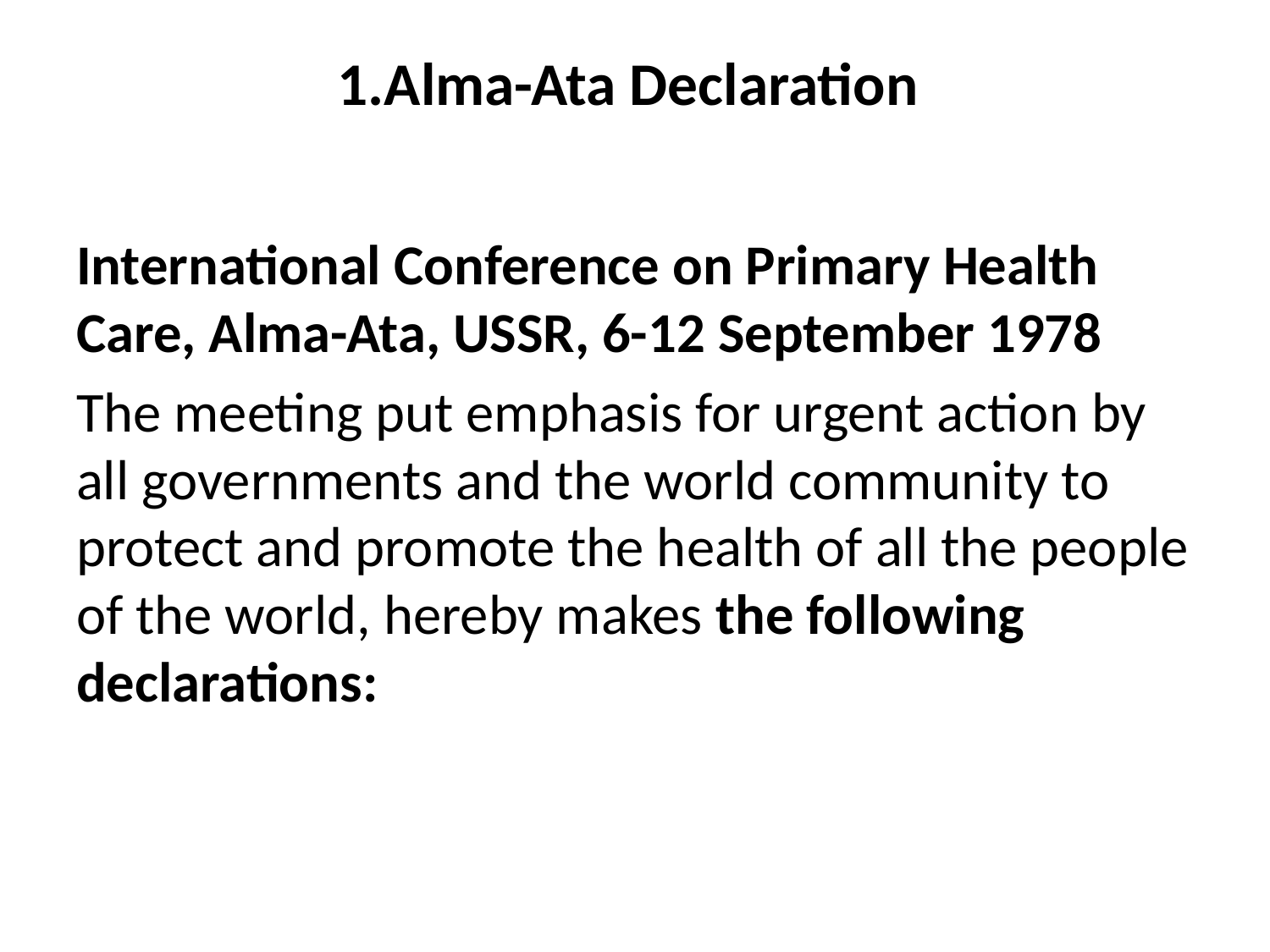

# 1.Alma-Ata Declaration
International Conference on Primary Health Care, Alma-Ata, USSR, 6-12 September 1978
The meeting put emphasis for urgent action by all governments and the world community to protect and promote the health of all the people of the world, hereby makes the following declarations: